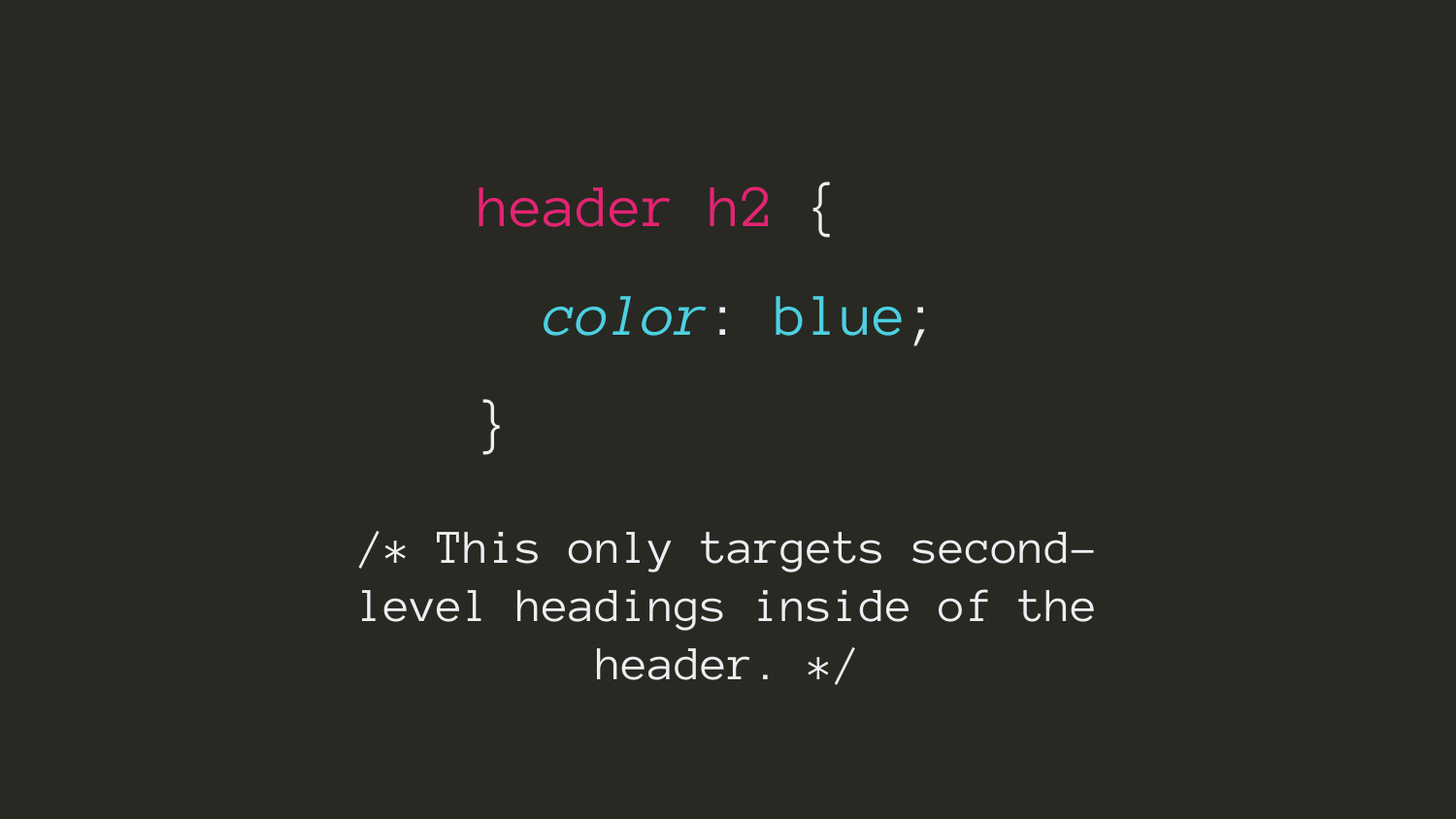

header h2 {
    color: blue;
  }

/* This only targets second-level headings inside of the header. */